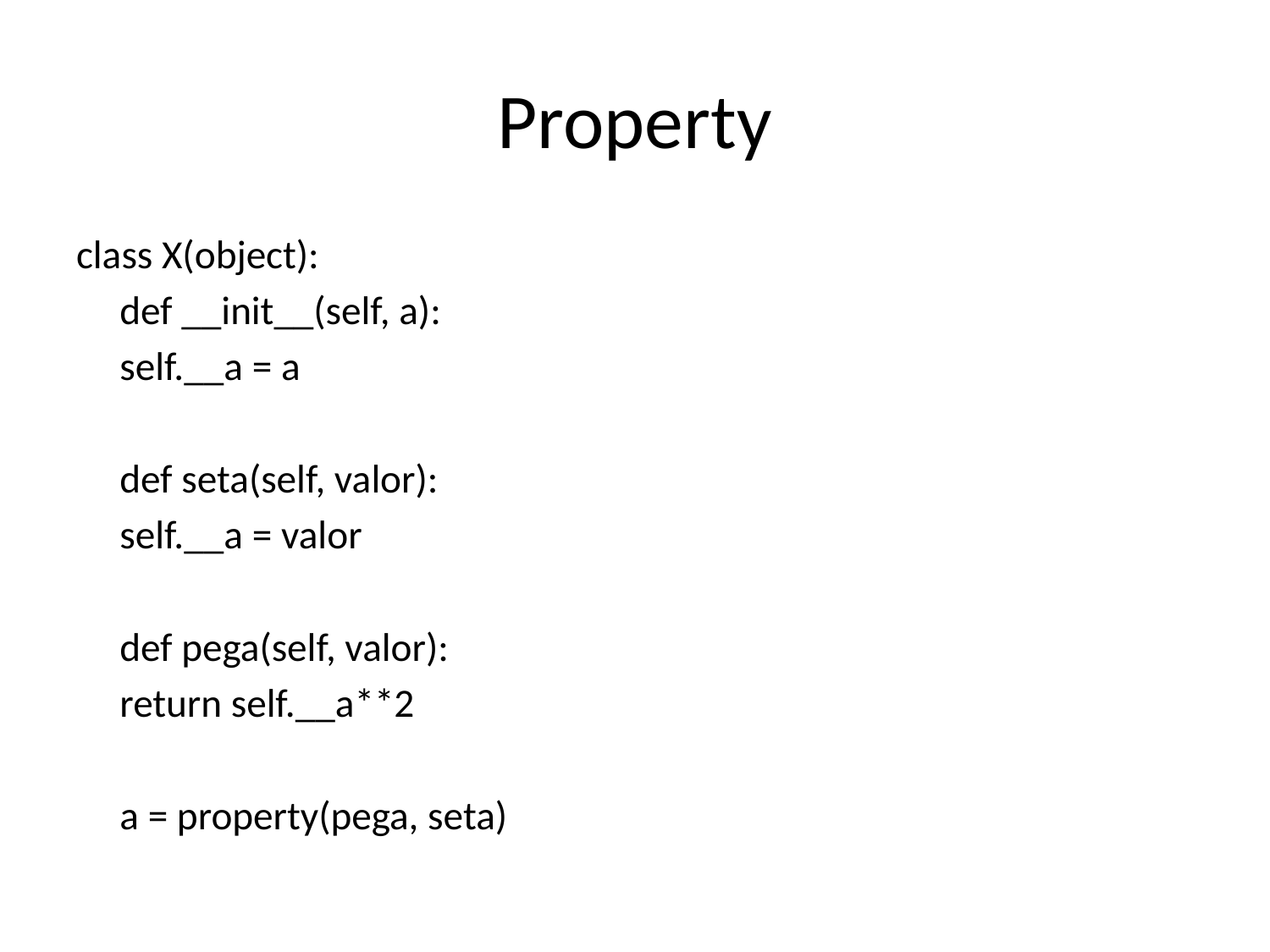

# Property
class X(object):
	def __init__(self, a):
		self.__a = a

	def seta(self, valor):
		self.__a = valor

	def pega(self, valor):
		return self.__a**2

	a = property(pega, seta)